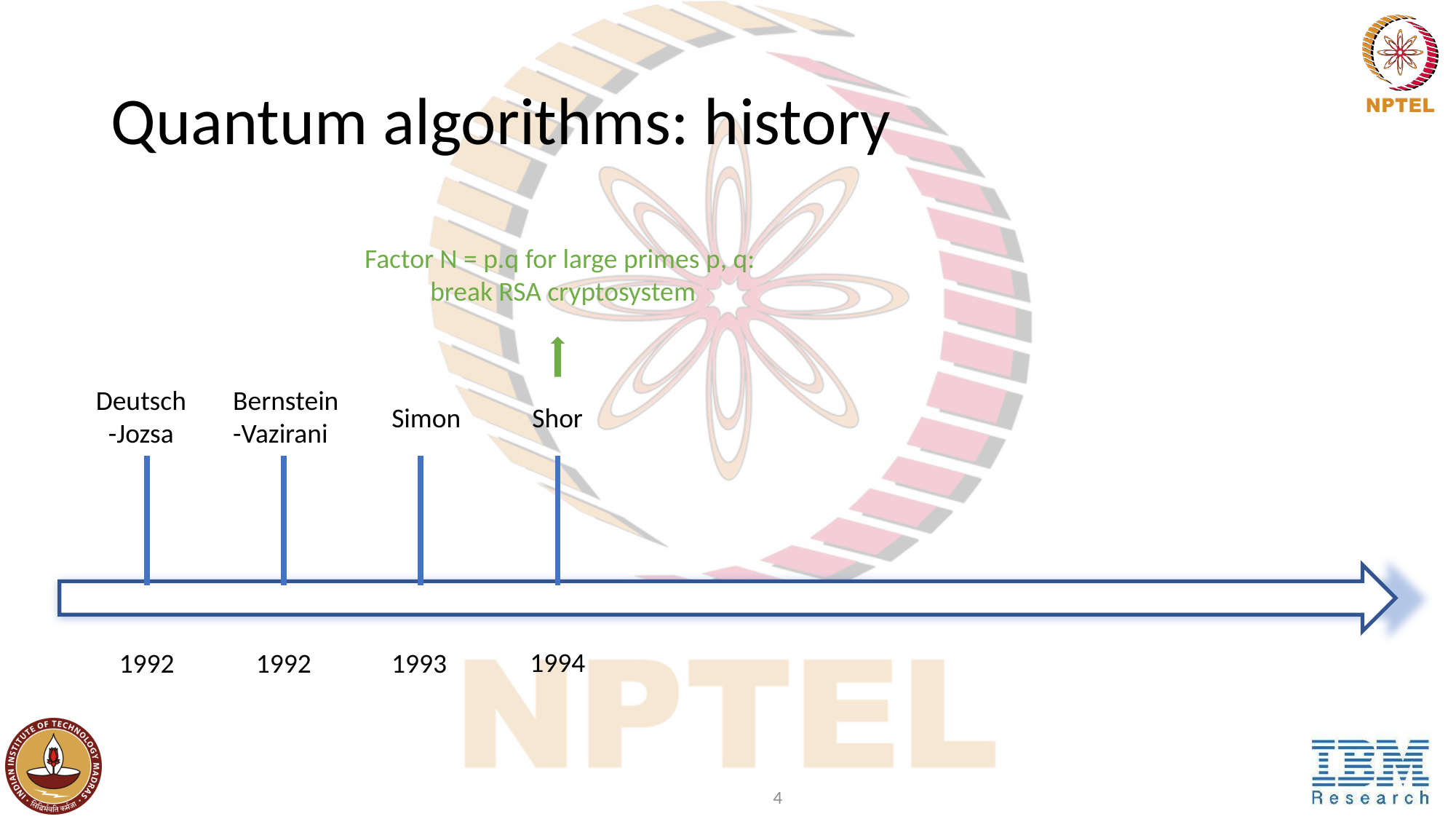

# Quantum algorithms: history
Factor N = p.q for large primes p, q:
break RSA cryptosystem

Deutsch
-Jozsa
Bernstein
-Vazirani
Simon
Shor

1994
1992
1992
1993
4